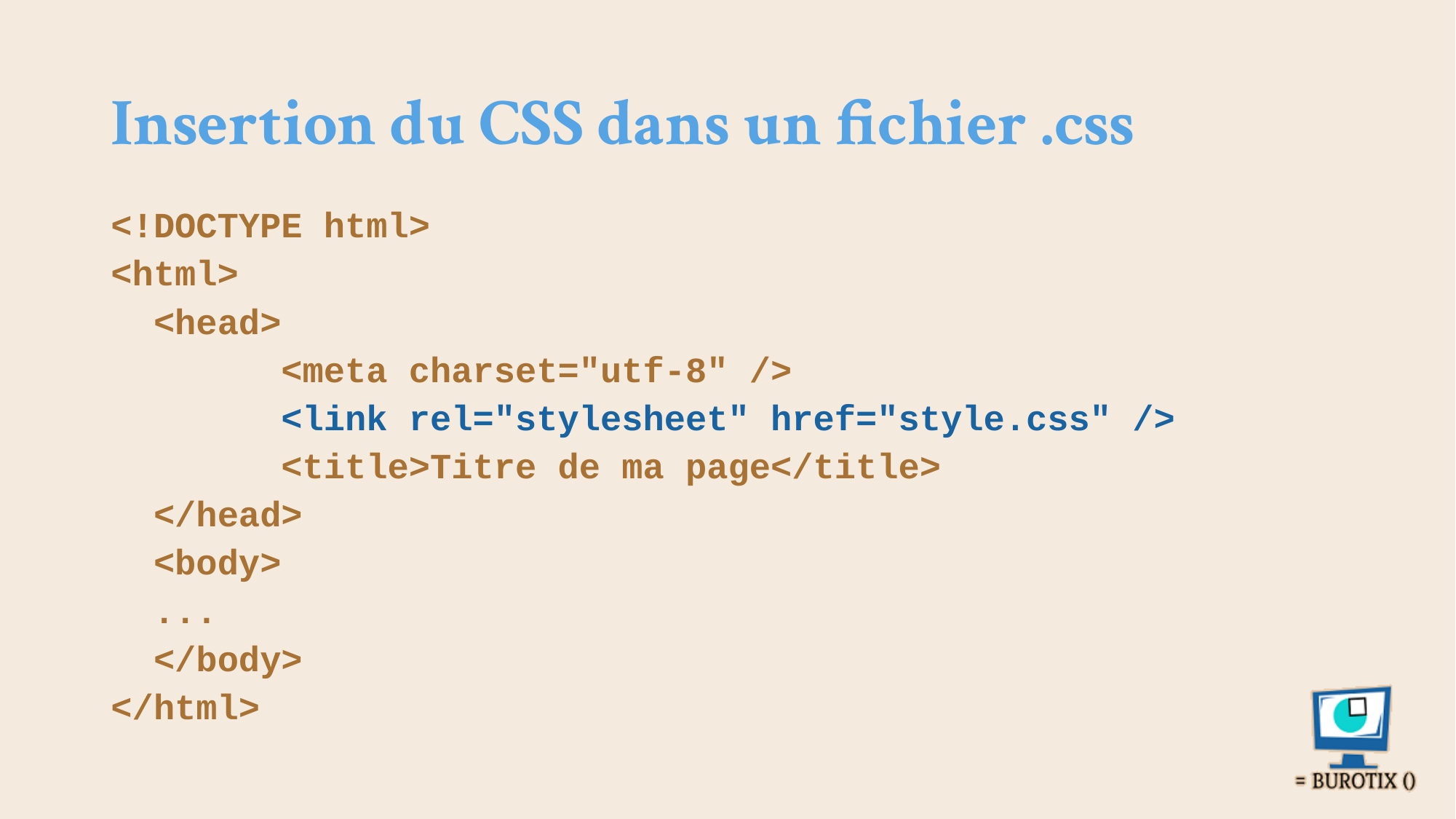

# Insertion du CSS dans un fichier .css
<!DOCTYPE html>
<html>
  <head>
        <meta charset="utf-8" />
        <link rel="stylesheet" href="style.css" />
        <title>Titre de ma page</title>
  </head>
  <body>
  ...
  </body>
</html>